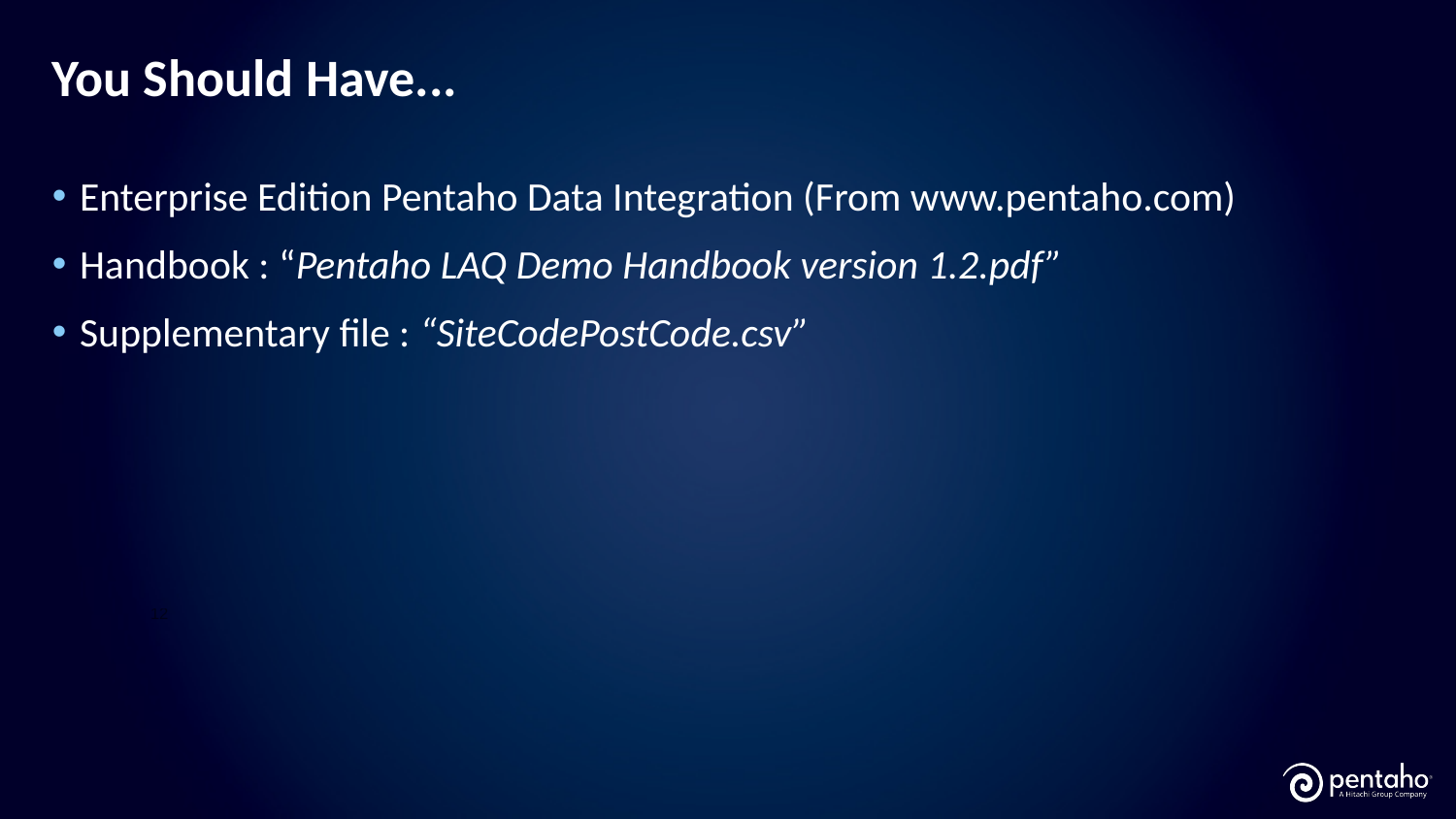

# You Should Have...
Enterprise Edition Pentaho Data Integration (From www.pentaho.com)
Handbook : “Pentaho LAQ Demo Handbook version 1.2.pdf”
Supplementary file : “SiteCodePostCode.csv”